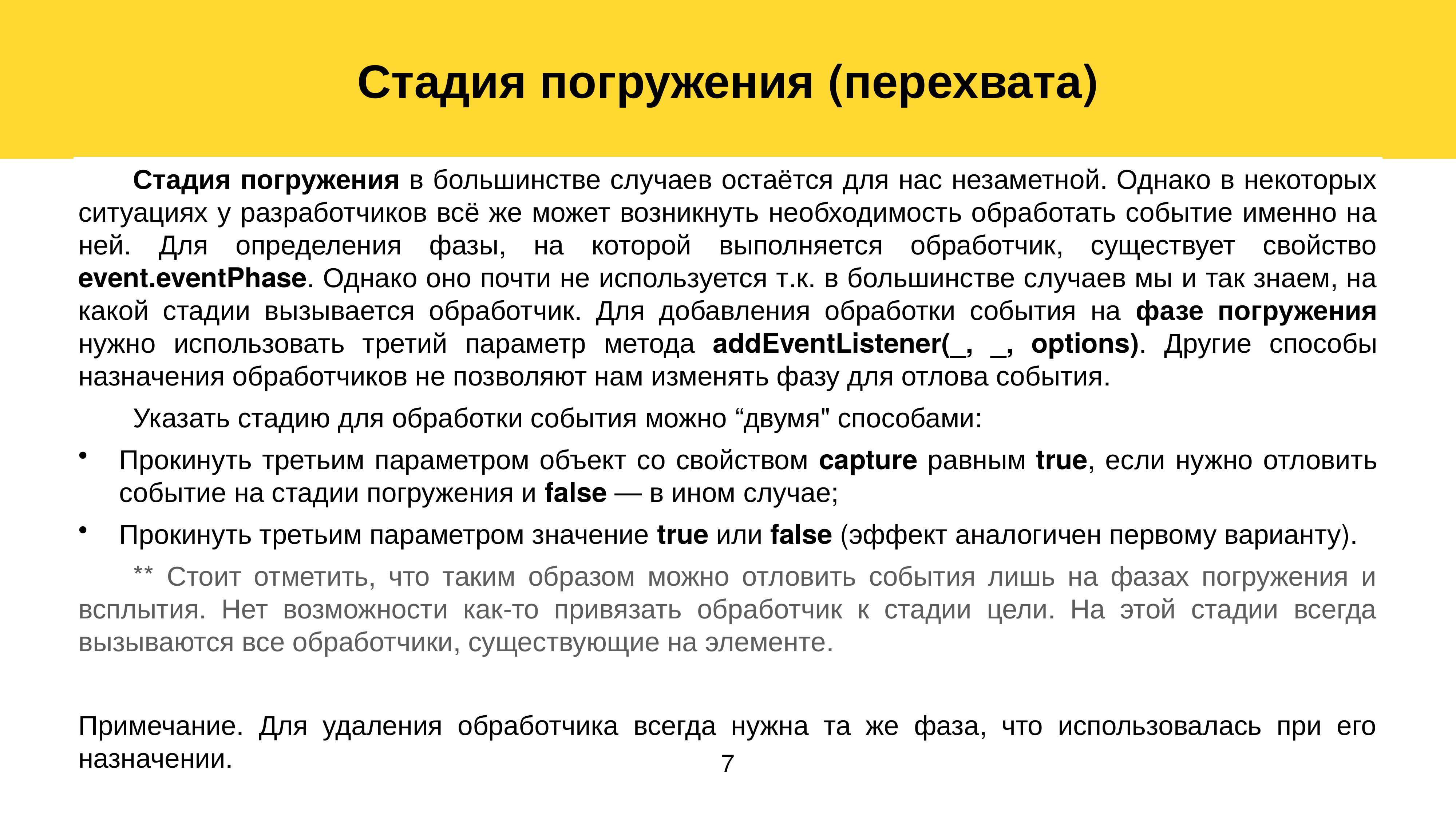

Стадия погружения (перехвата)
	Стадия погружения в большинстве случаев остаётся для нас незаметной. Однако в некоторых ситуациях у разработчиков всё же может возникнуть необходимость обработать событие именно на ней. Для определения фазы, на которой выполняется обработчик, существует свойство event.eventPhase. Однако оно почти не используется т.к. в большинстве случаев мы и так знаем, на какой стадии вызывается обработчик. Для добавления обработки события на фазе погружения нужно использовать третий параметр метода addEventListener(_, _, options). Другие способы назначения обработчиков не позволяют нам изменять фазу для отлова события.
	Указать стадию для обработки события можно “двумя" способами:
Прокинуть третьим параметром объект со свойством capture равным true, если нужно отловить событие на стадии погружения и false — в ином случае;
Прокинуть третьим параметром значение true или false (эффект аналогичен первому варианту).
	** Стоит отметить, что таким образом можно отловить события лишь на фазах погружения и всплытия. Нет возможности как-то привязать обработчик к стадии цели. На этой стадии всегда вызываются все обработчики, существующие на элементе.

Примечание. Для удаления обработчика всегда нужна та же фаза, что использовалась при его назначении.
7